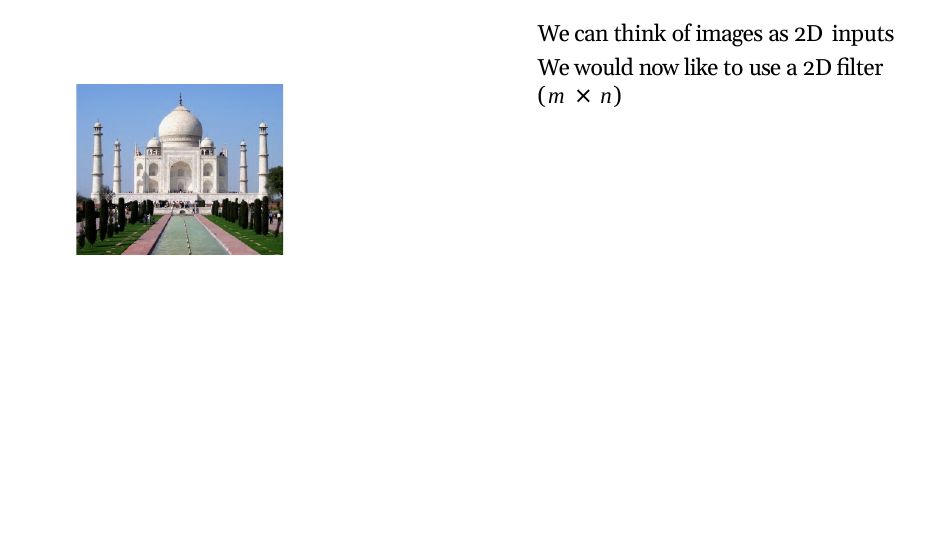

We can think of images as 2D inputs
We would now like to use a 2D filter  (m × n)